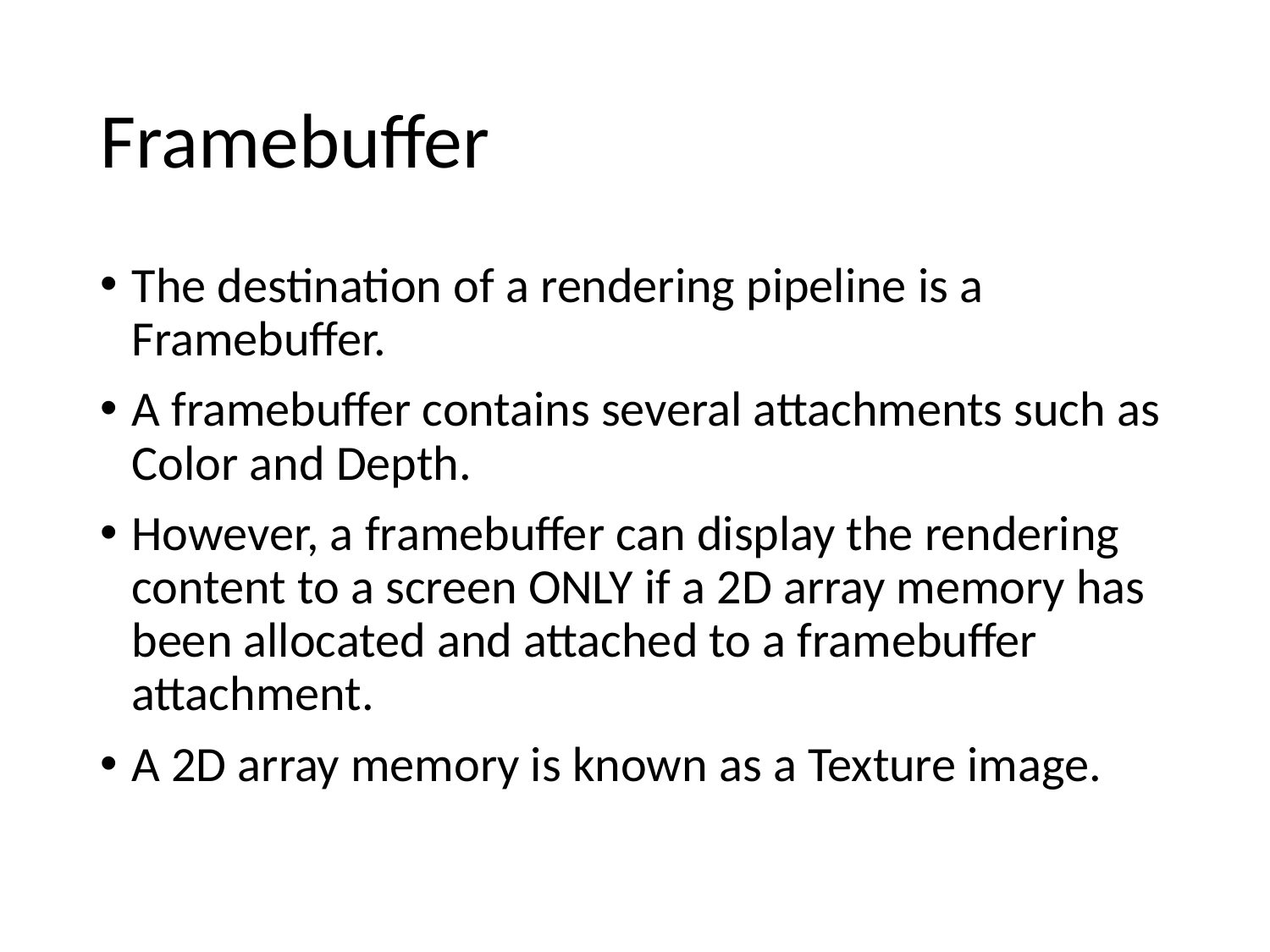

# Framebuffer
The destination of a rendering pipeline is a Framebuffer.
A framebuffer contains several attachments such as Color and Depth.
However, a framebuffer can display the rendering content to a screen ONLY if a 2D array memory has been allocated and attached to a framebuffer attachment.
A 2D array memory is known as a Texture image.